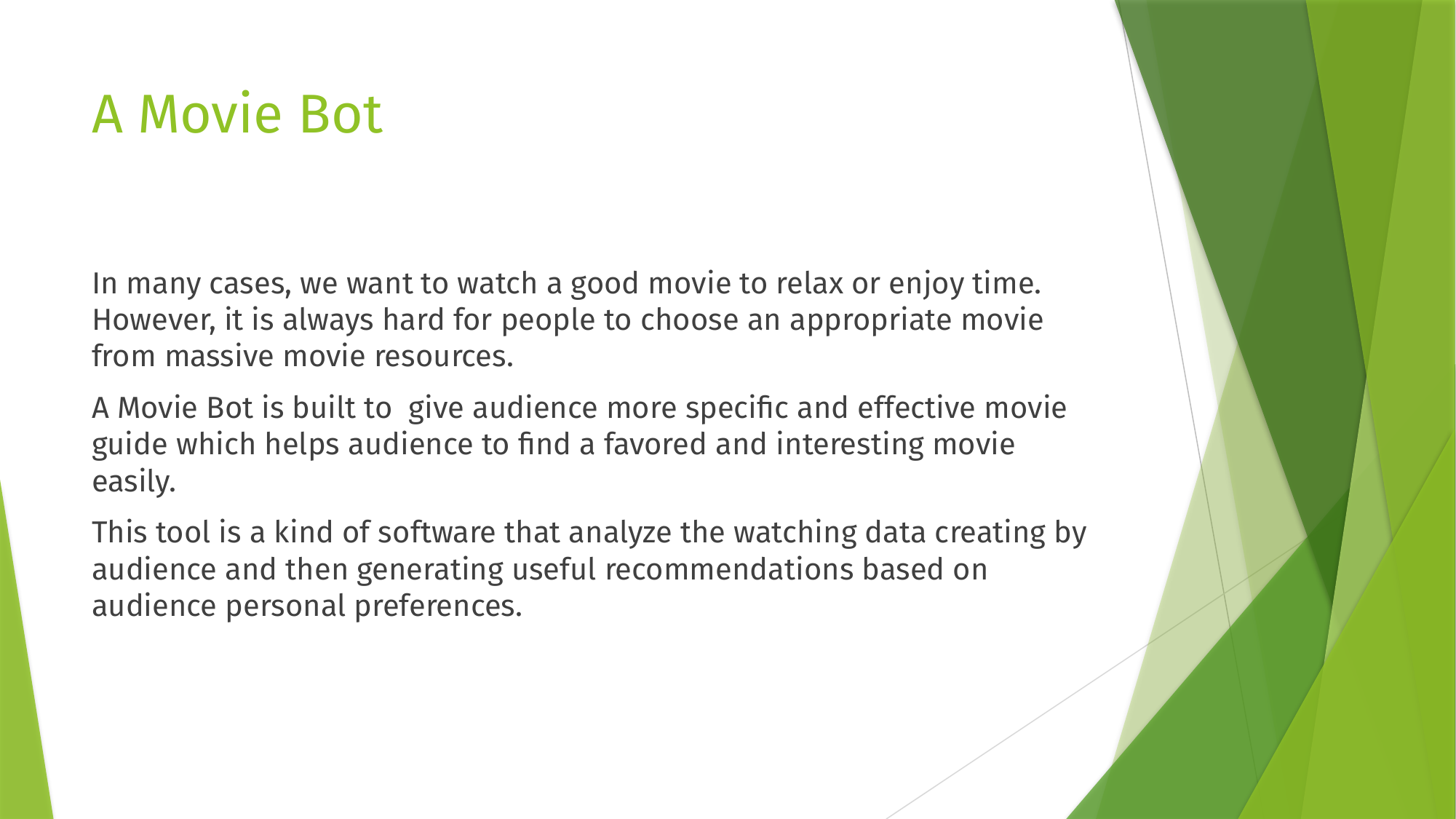

# A Movie Bot
In many cases, we want to watch a good movie to relax or enjoy time. However, it is always hard for people to choose an appropriate movie  from massive movie resources.
A Movie Bot is built to  give audience more specific and effective movie guide which helps audience to find a favored and interesting movie easily.
This tool is a kind of software that analyze the watching data creating by audience and then generating useful recommendations based on audience personal preferences.